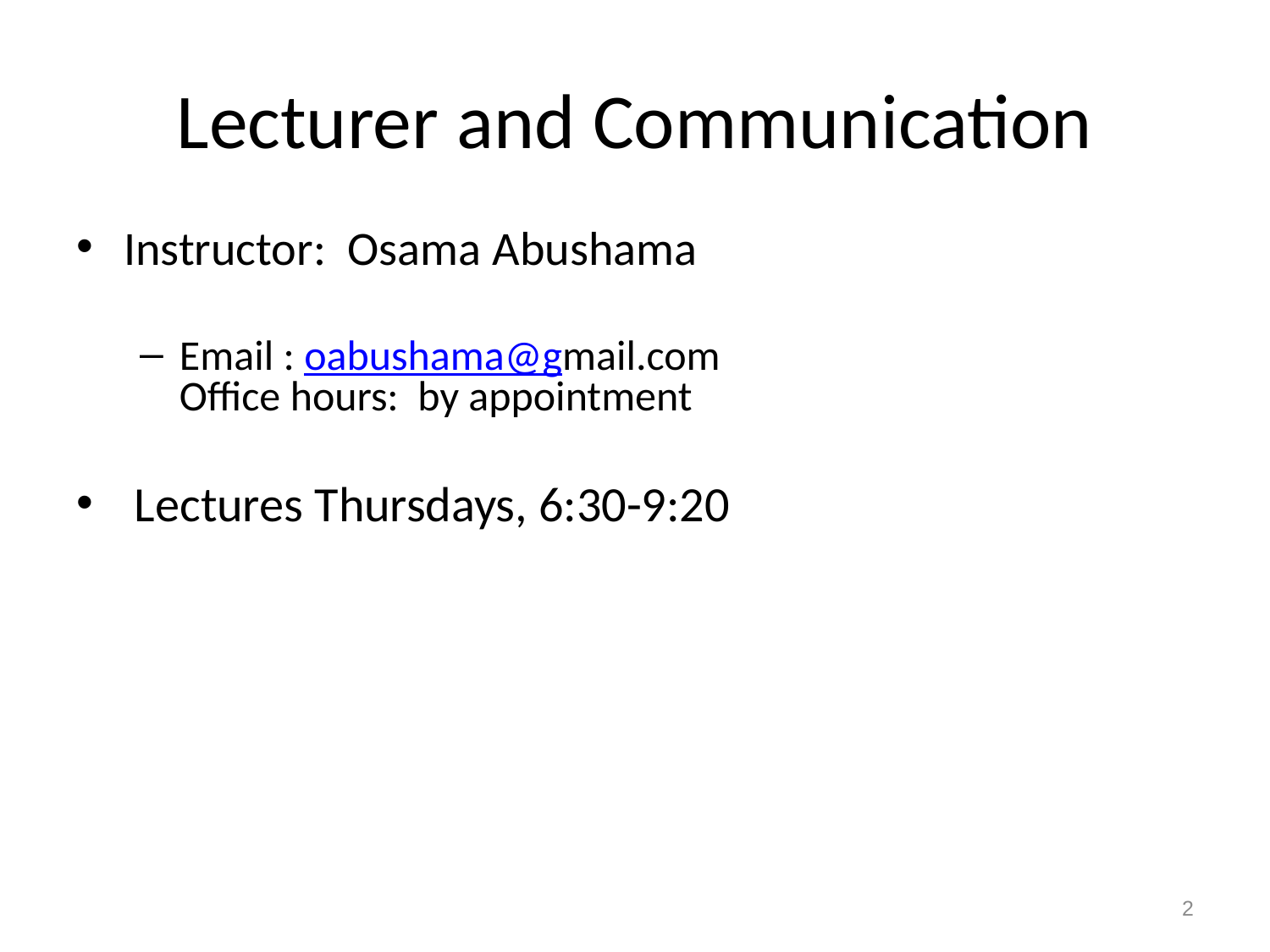

# Lecturer and Communication
Instructor:  Osama Abushama

Email : oabushama@gmail.com
Office hours:  by appointment

 Lectures Thursdays, 6:30-9:20

2